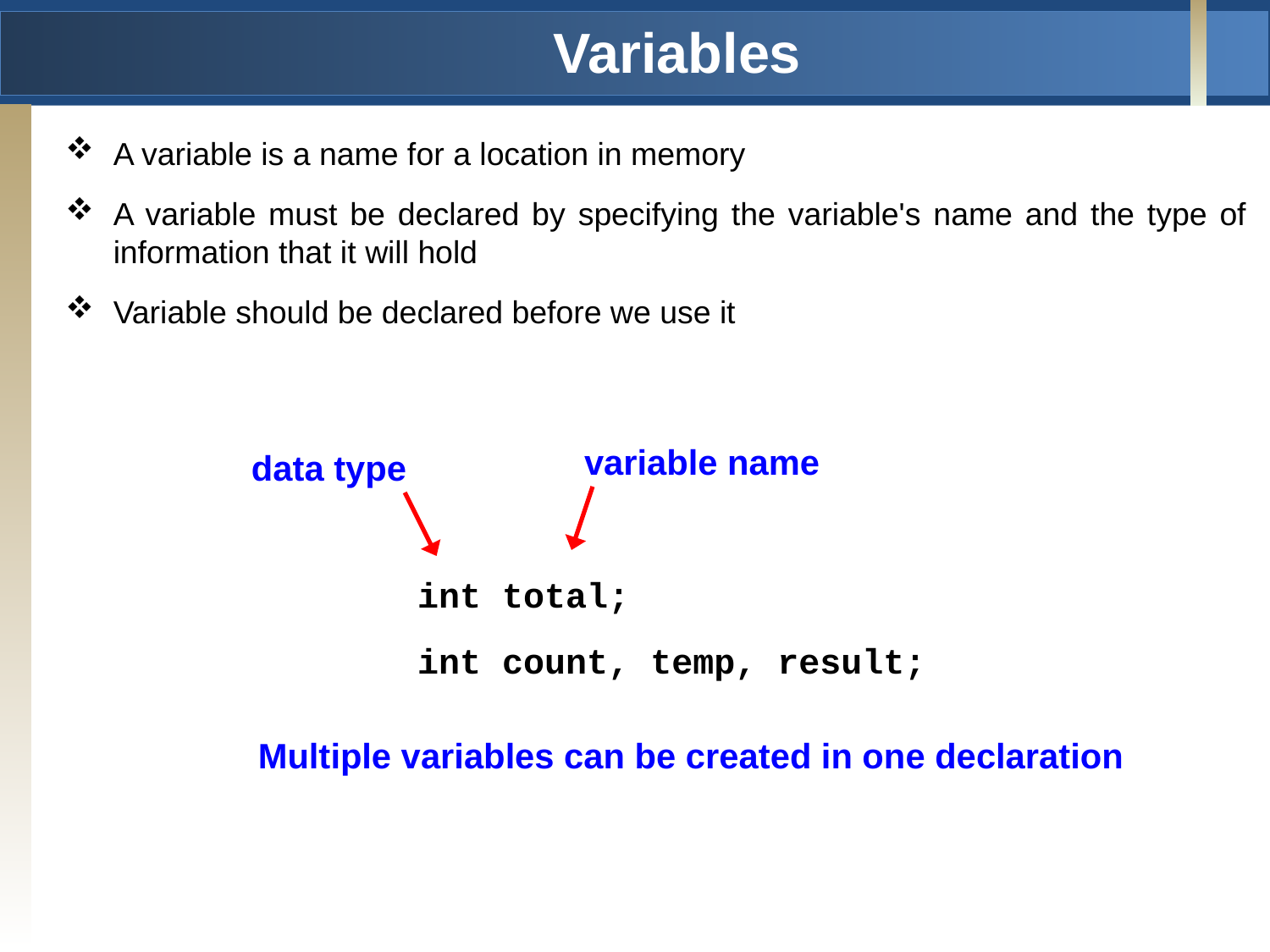

# Variables
A variable is a name for a location in memory
A variable must be declared by specifying the variable's name and the type of information that it will hold
Variable should be declared before we use it
variable name

data type

int total;
int count, temp, result;
Multiple variables can be created in one declaration